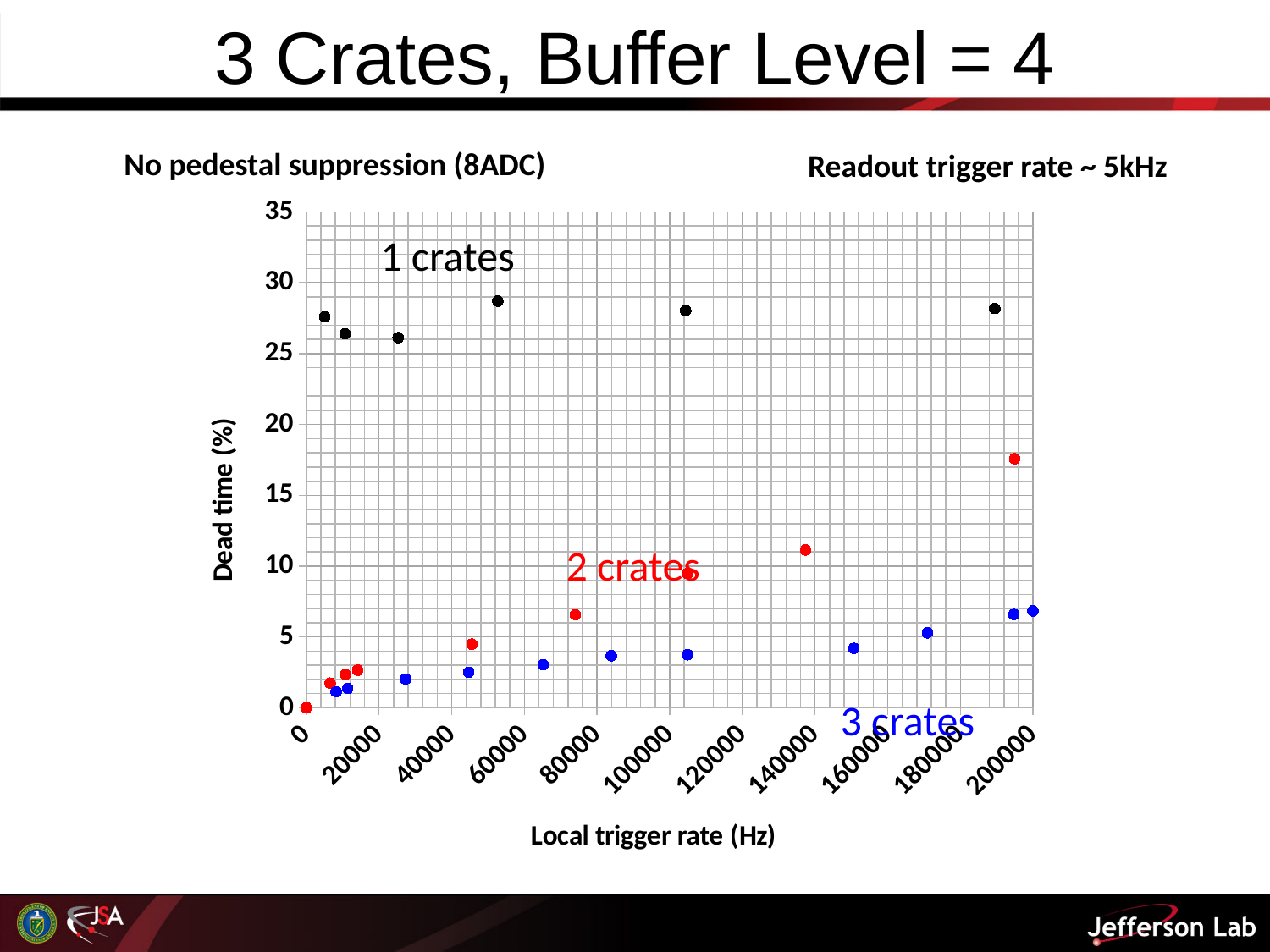

# 3 Crates, Buffer Level = 4
No pedestal suppression (8ADC)
Readout trigger rate ~ 5kHz

### Chart

| Category | buffer4_3daq_nopedsup |  |  |
|---|---|---|---|
1 crates
2 crates
3 crates